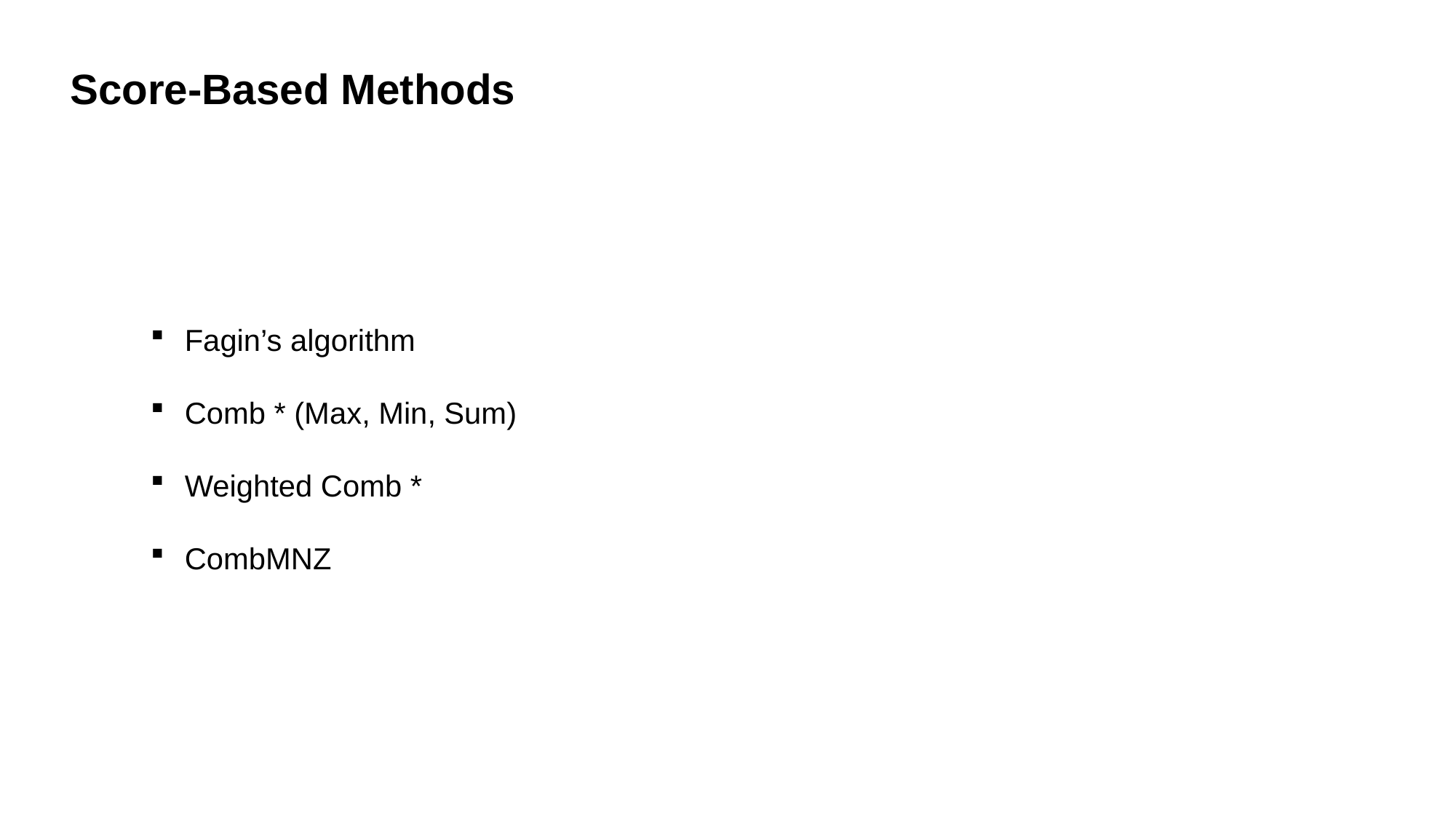

Score-Based Methods
Fagin’s algorithm
Comb * (Max, Min, Sum)
Weighted Comb *
CombMNZ